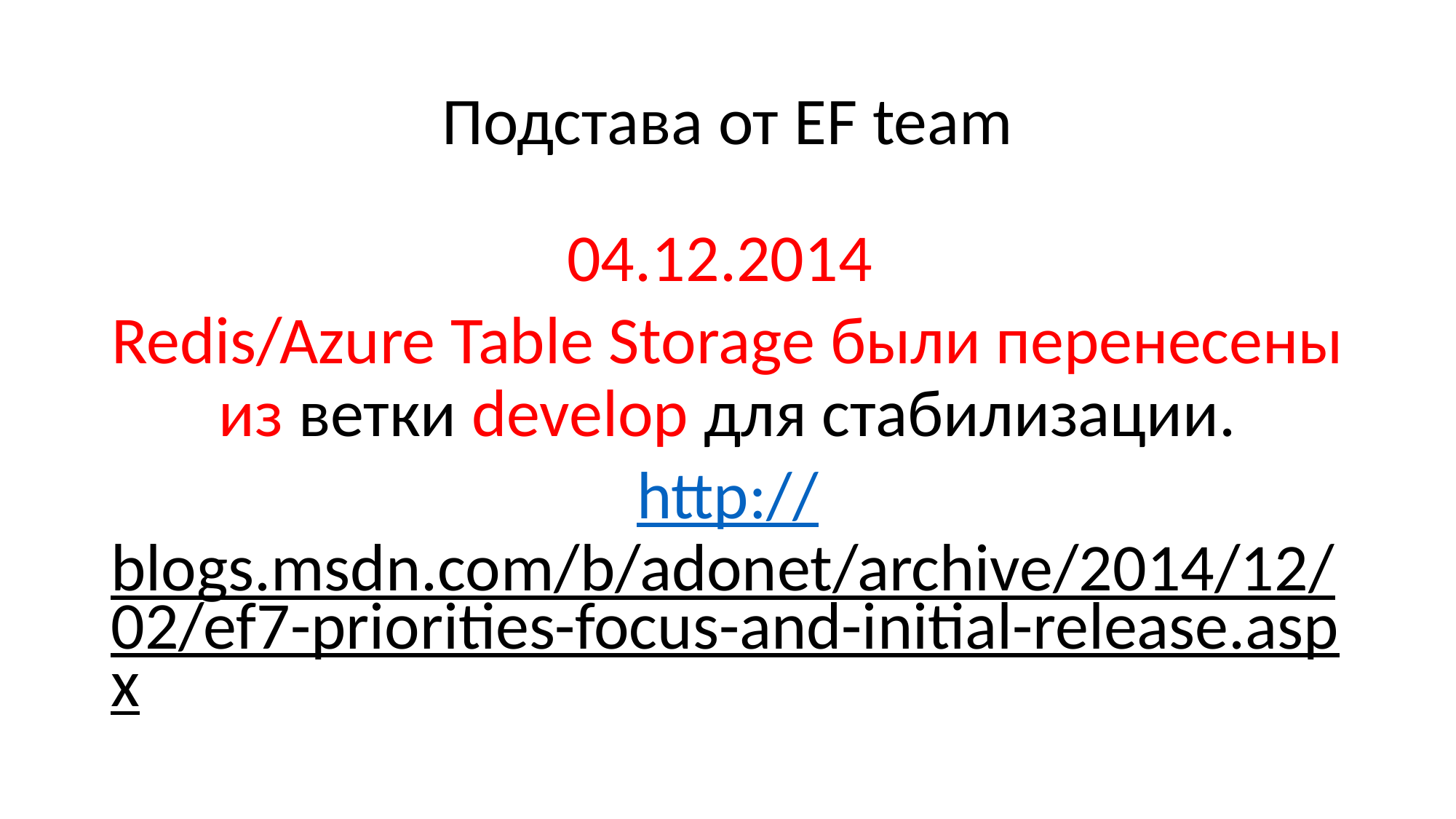

# Подстава от EF team
04.12.2014
Redis/Azure Table Storage были перенесены из ветки develop для стабилизации.
http://blogs.msdn.com/b/adonet/archive/2014/12/02/ef7-priorities-focus-and-initial-release.aspx